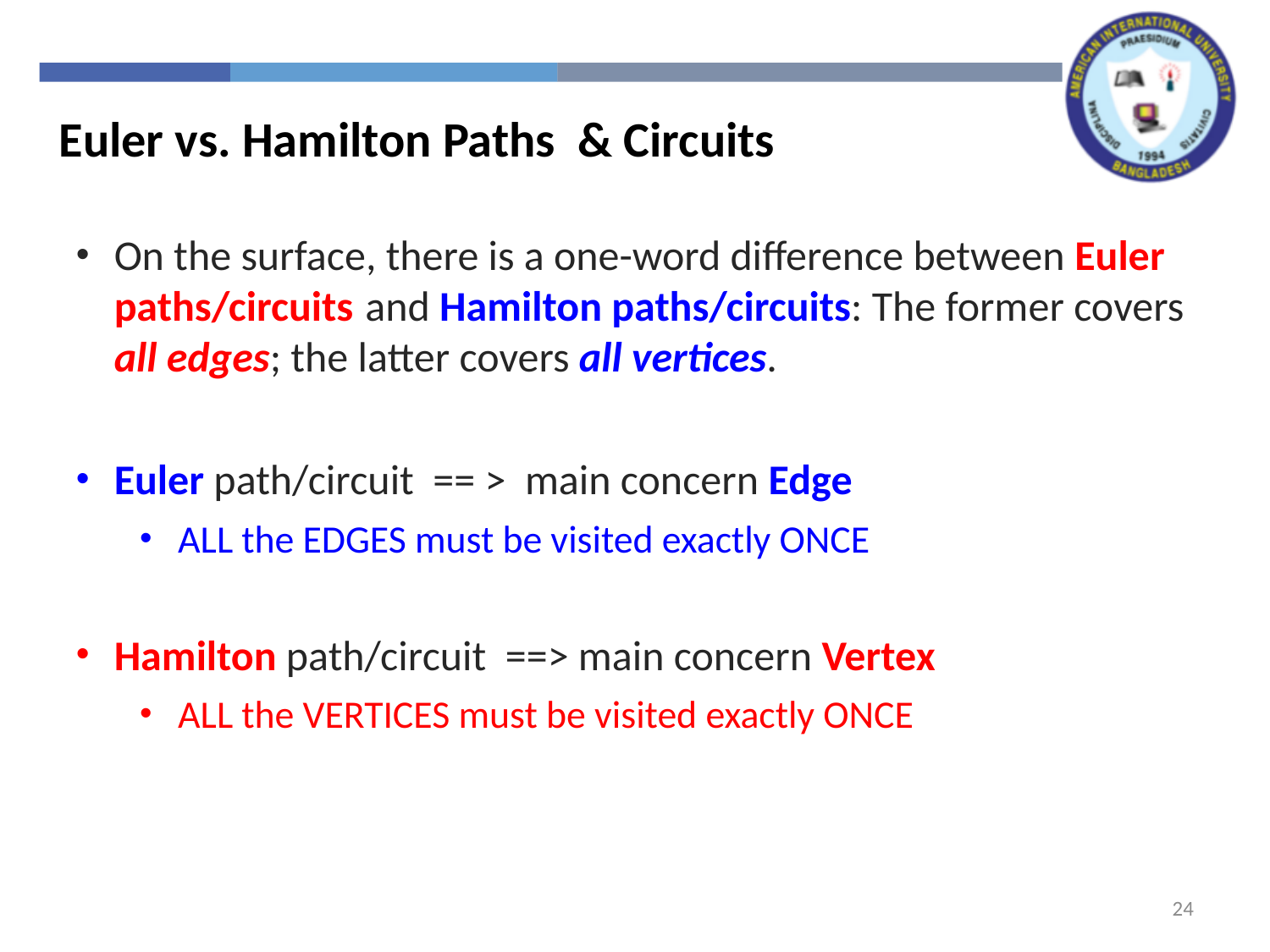

Euler vs. Hamilton Paths  & Circuits
On the surface, there is a one-word difference between Euler paths/circuits and Hamilton paths/circuits: The former covers all edges; the latter covers all vertices.

Euler path/circuit  == >  main concern Edge
ALL the EDGES must be visited exactly ONCE

Hamilton path/circuit  ==> main concern Vertex
ALL the VERTICES must be visited exactly ONCE

24